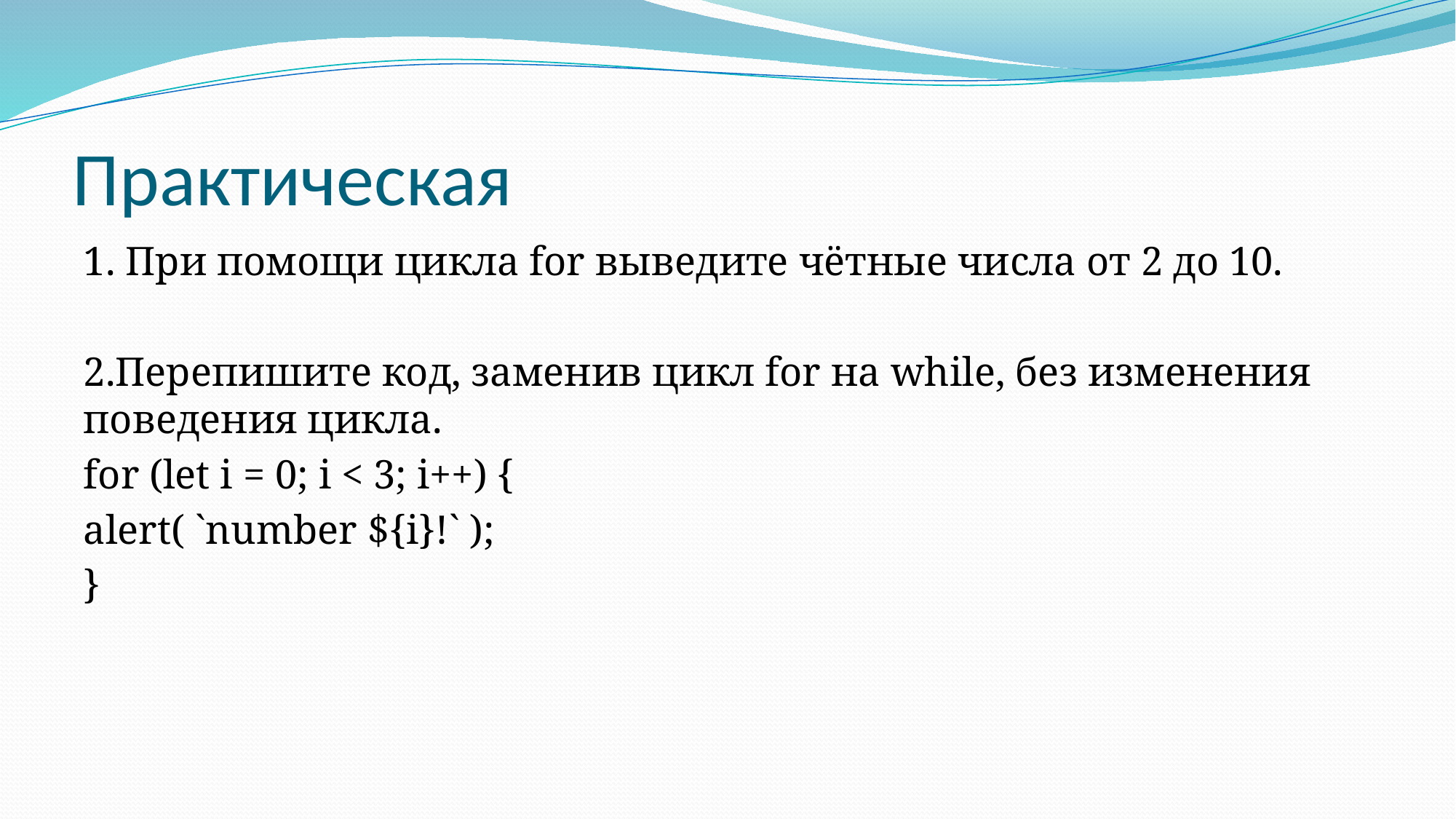

# Практическая
1. При помощи цикла for выведите чётные числа от 2 до 10.

2.Перепишите код, заменив цикл for на while, без изменения поведения цикла.
for (let i = 0; i < 3; i++) {
alert( `number ${i}!` );
}